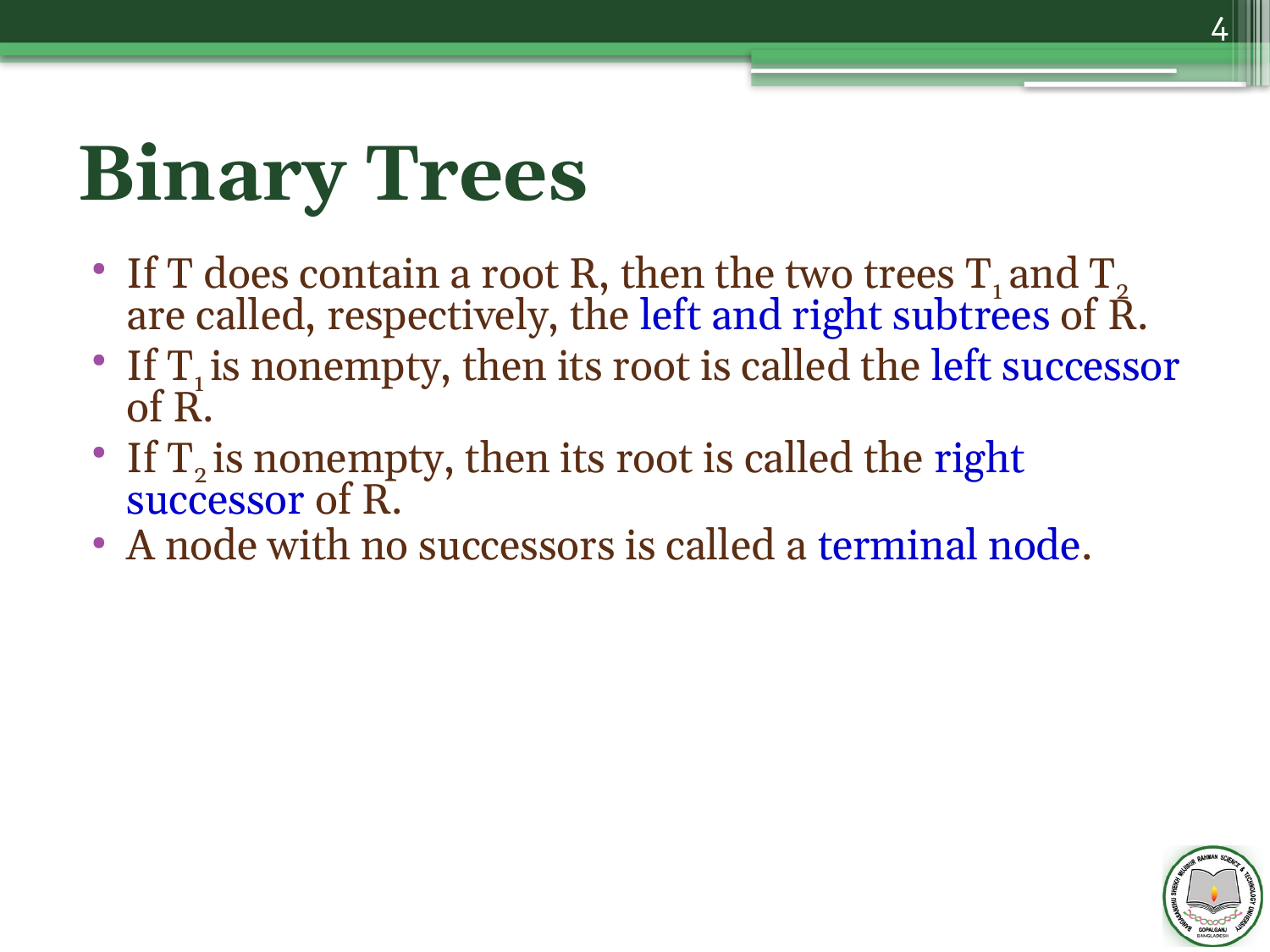

4
# Binary Trees
If T does contain a root R, then the two trees T1 and T2 are called, respectively, the left and right subtrees of R.
If T1 is nonempty, then its root is called the left successor of R.
If T2 is nonempty, then its root is called the right successor of R.
A node with no successors is called a terminal node.